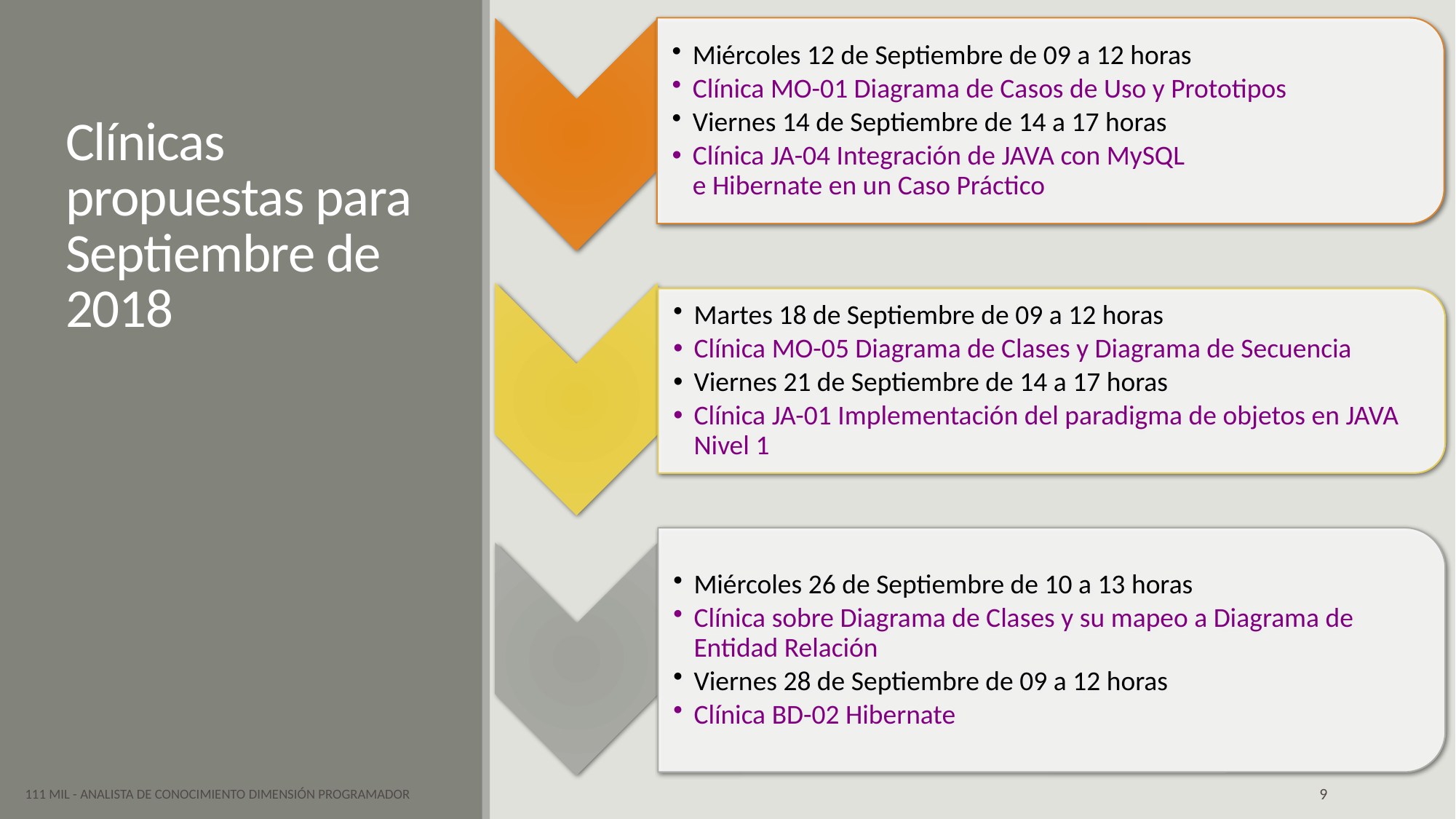

Miércoles 12 de Septiembre de 09 a 12 horas
Clínica MO-01 Diagrama de Casos de Uso y Prototipos
Viernes 14 de Septiembre de 14 a 17 horas
Clínica JA-04 Integración de JAVA con MySQL
e Hibernate en un Caso Práctico

Martes 18 de Septiembre de 09 a 12 horas
Clínica MO-05 Diagrama de Clases y Diagrama de Secuencia
Viernes 21 de Septiembre de 14 a 17 horas
Clínica JA-01 Implementación del paradigma de objetos en JAVA Nivel 1

Miércoles 26 de Septiembre de 10 a 13 horas
Clínica sobre Diagrama de Clases y su mapeo a Diagrama de Entidad Relación
Viernes 28 de Septiembre de 09 a 12 horas
Clínica BD-02 Hibernate
# Clínicas propuestas para Septiembre de 2018

111 Mil - Analista de Conocimiento Dimensión Programador
9